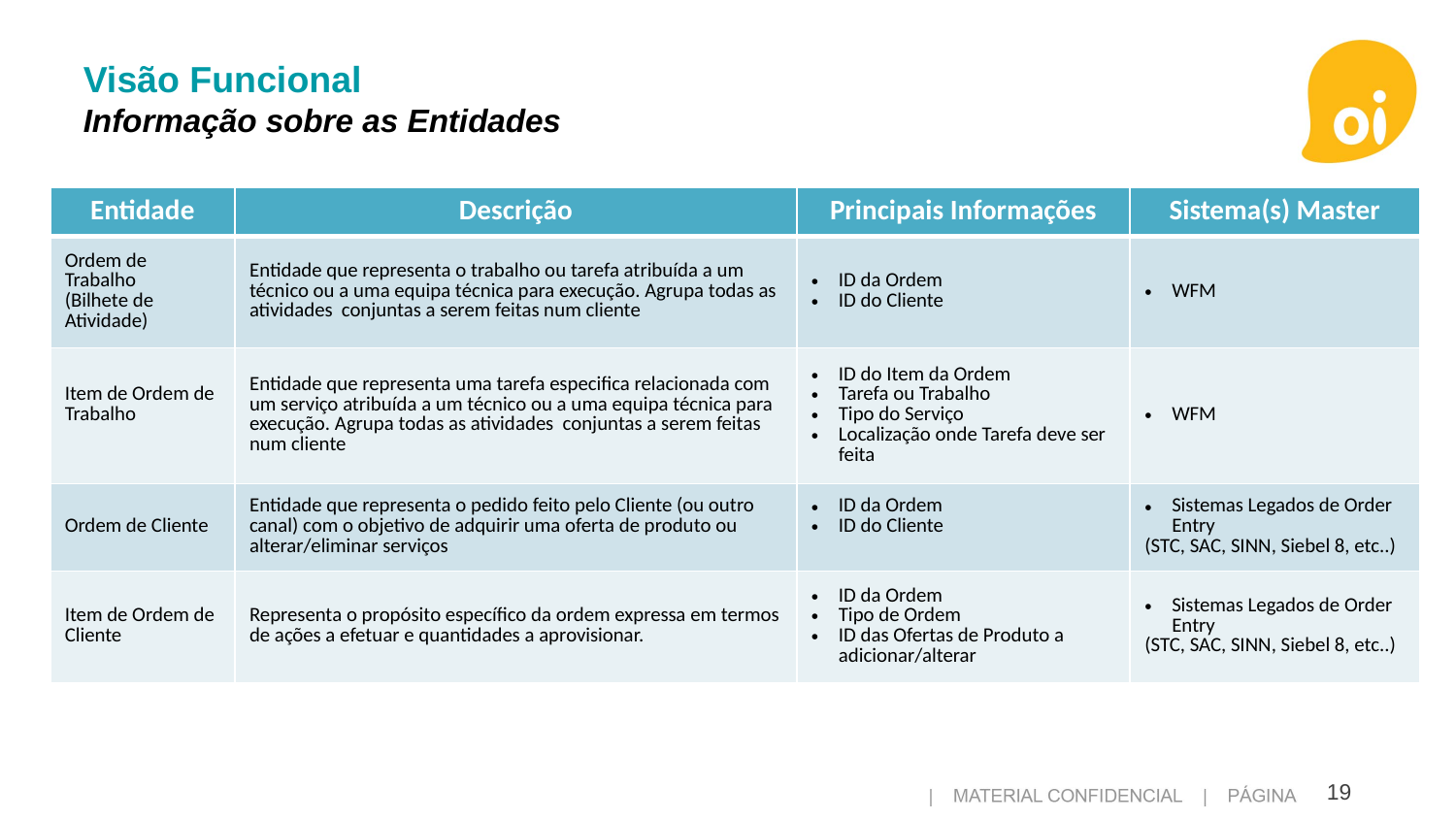

Visão Funcional
Informação sobre as Entidades
| Entidade | Descrição | Principais Informações | Sistema(s) Master |
| --- | --- | --- | --- |
| Ordem de Trabalho (Bilhete de Atividade) | Entidade que representa o trabalho ou tarefa atribuída a um técnico ou a uma equipa técnica para execução. Agrupa todas as atividades conjuntas a serem feitas num cliente | ID da Ordem ID do Cliente | WFM |
| Item de Ordem de Trabalho | Entidade que representa uma tarefa especifica relacionada com um serviço atribuída a um técnico ou a uma equipa técnica para execução. Agrupa todas as atividades conjuntas a serem feitas num cliente | ID do Item da Ordem Tarefa ou Trabalho Tipo do Serviço Localização onde Tarefa deve ser feita | WFM |
| Ordem de Cliente | Entidade que representa o pedido feito pelo Cliente (ou outro canal) com o objetivo de adquirir uma oferta de produto ou alterar/eliminar serviços | ID da Ordem ID do Cliente | Sistemas Legados de Order Entry (STC, SAC, SINN, Siebel 8, etc..) |
| Item de Ordem de Cliente | Representa o propósito específico da ordem expressa em termos de ações a efetuar e quantidades a aprovisionar. | ID da Ordem Tipo de Ordem ID das Ofertas de Produto a adicionar/alterar | Sistemas Legados de Order Entry (STC, SAC, SINN, Siebel 8, etc..) |
19